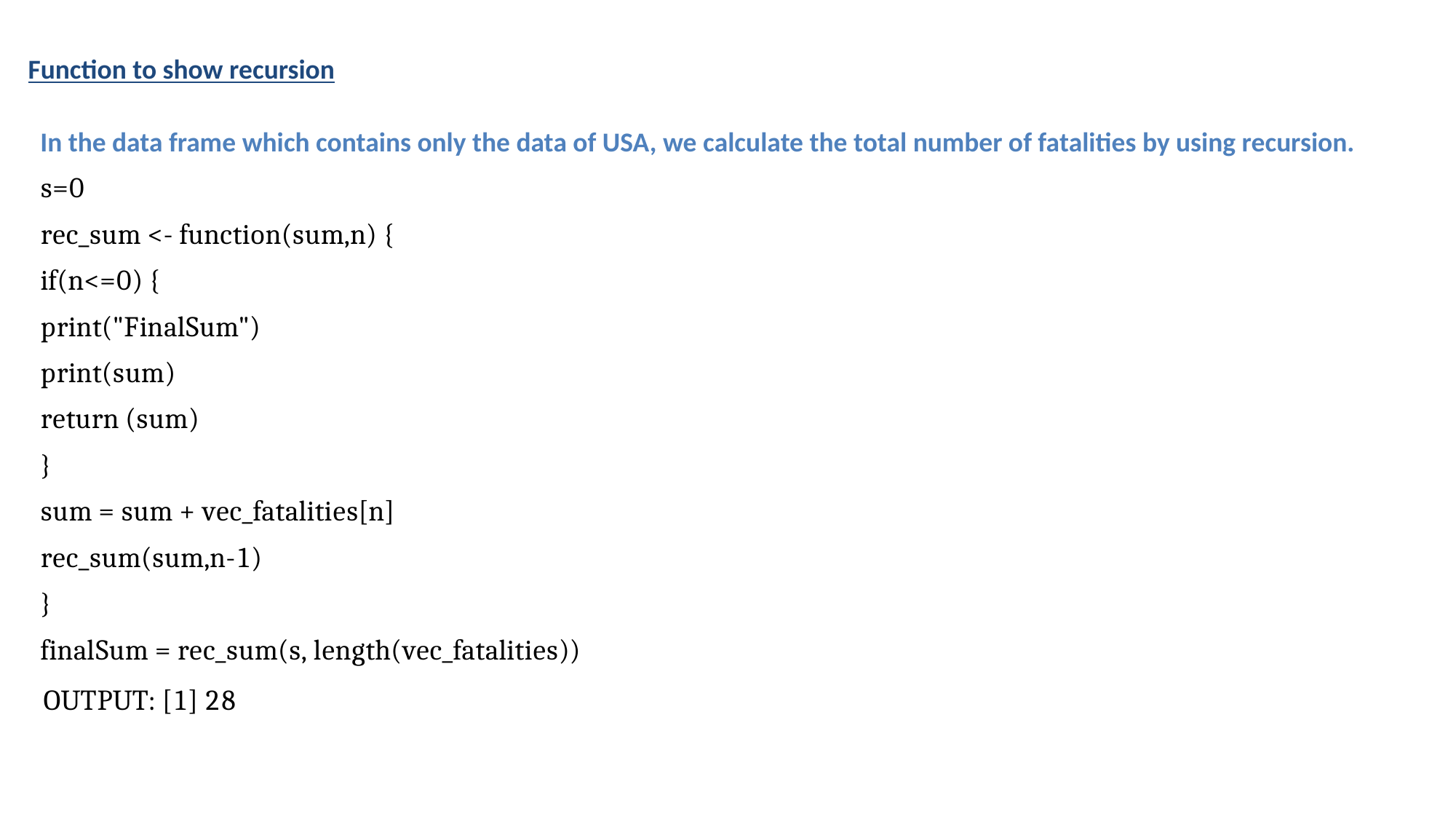

# Function to show recursion
In the data frame which contains only the data of USA, we calculate the total number of fatalities by using recursion.
s=0
rec_sum <- function(sum,n) {
if(n<=0) {
print("FinalSum")
print(sum)
return (sum)
}
sum = sum + vec_fatalities[n]
rec_sum(sum,n-1)
}
finalSum = rec_sum(s, length(vec_fatalities))

OUTPUT: [1] 28